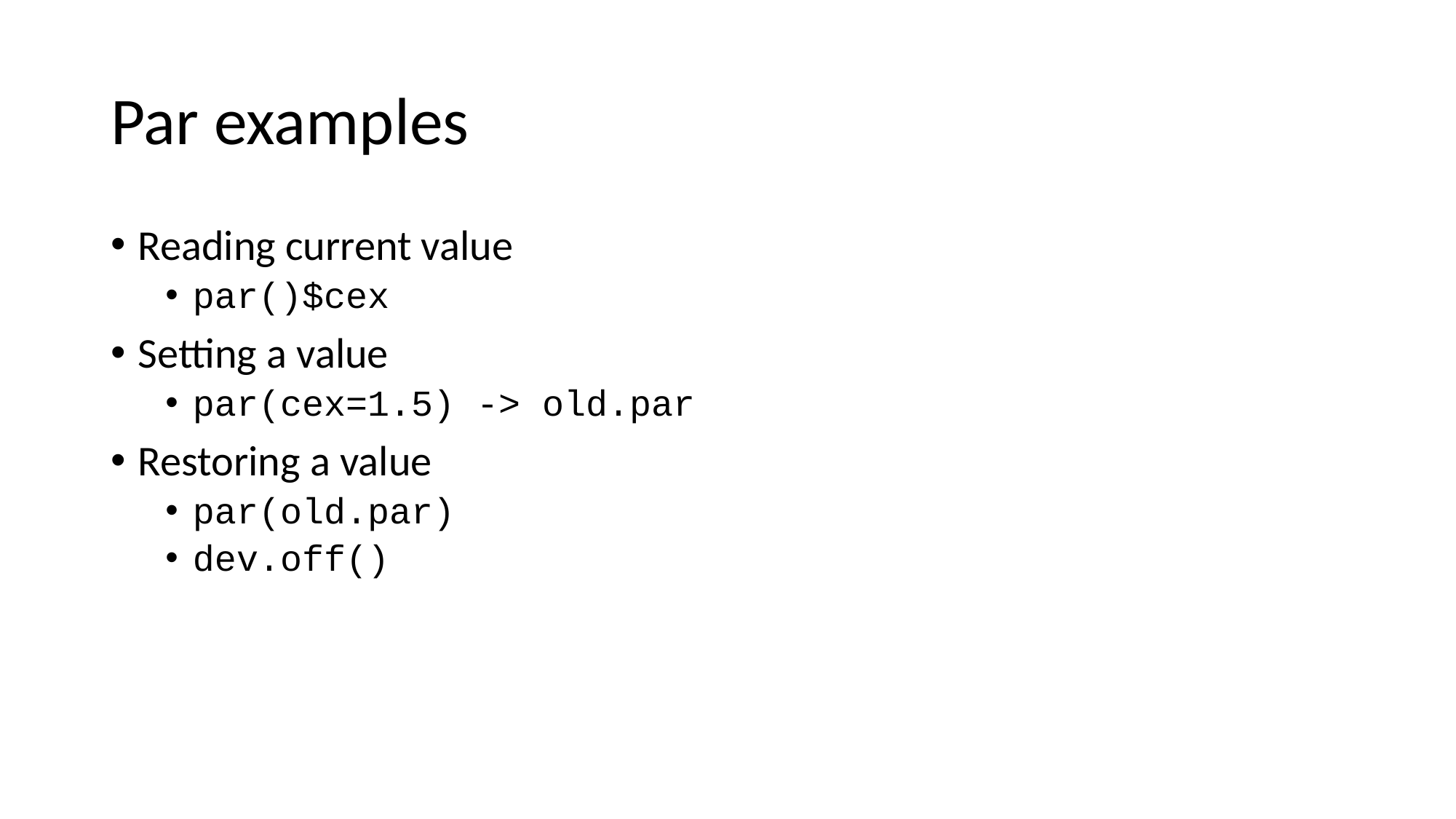

# Par examples
Reading current value
par()$cex
Setting a value
par(cex=1.5) -> old.par
Restoring a value
par(old.par)
dev.off()